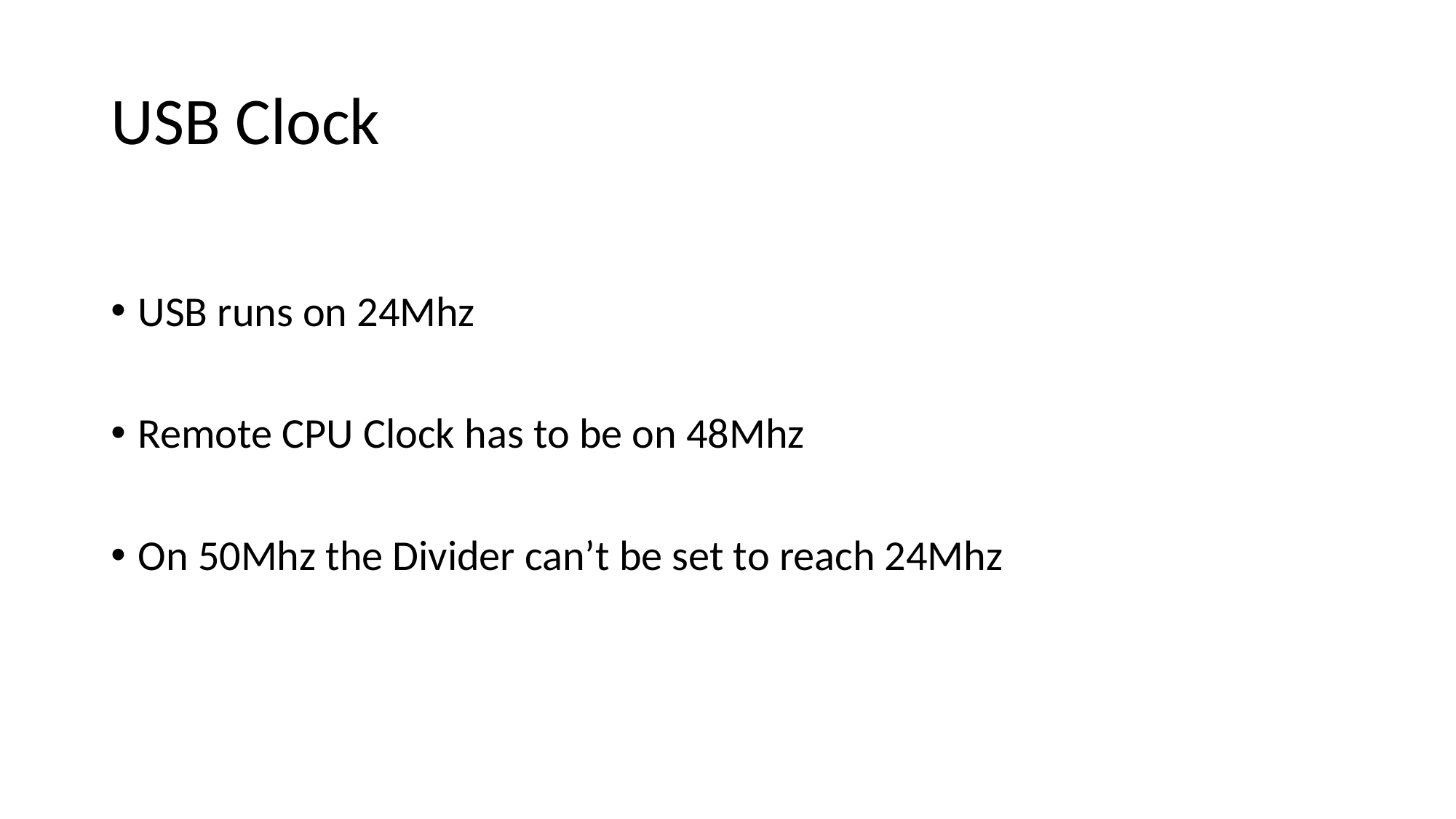

# USB Clock

USB runs on 24Mhz

Remote CPU Clock has to be on 48Mhz

On 50Mhz the Divider can’t be set to reach 24Mhz